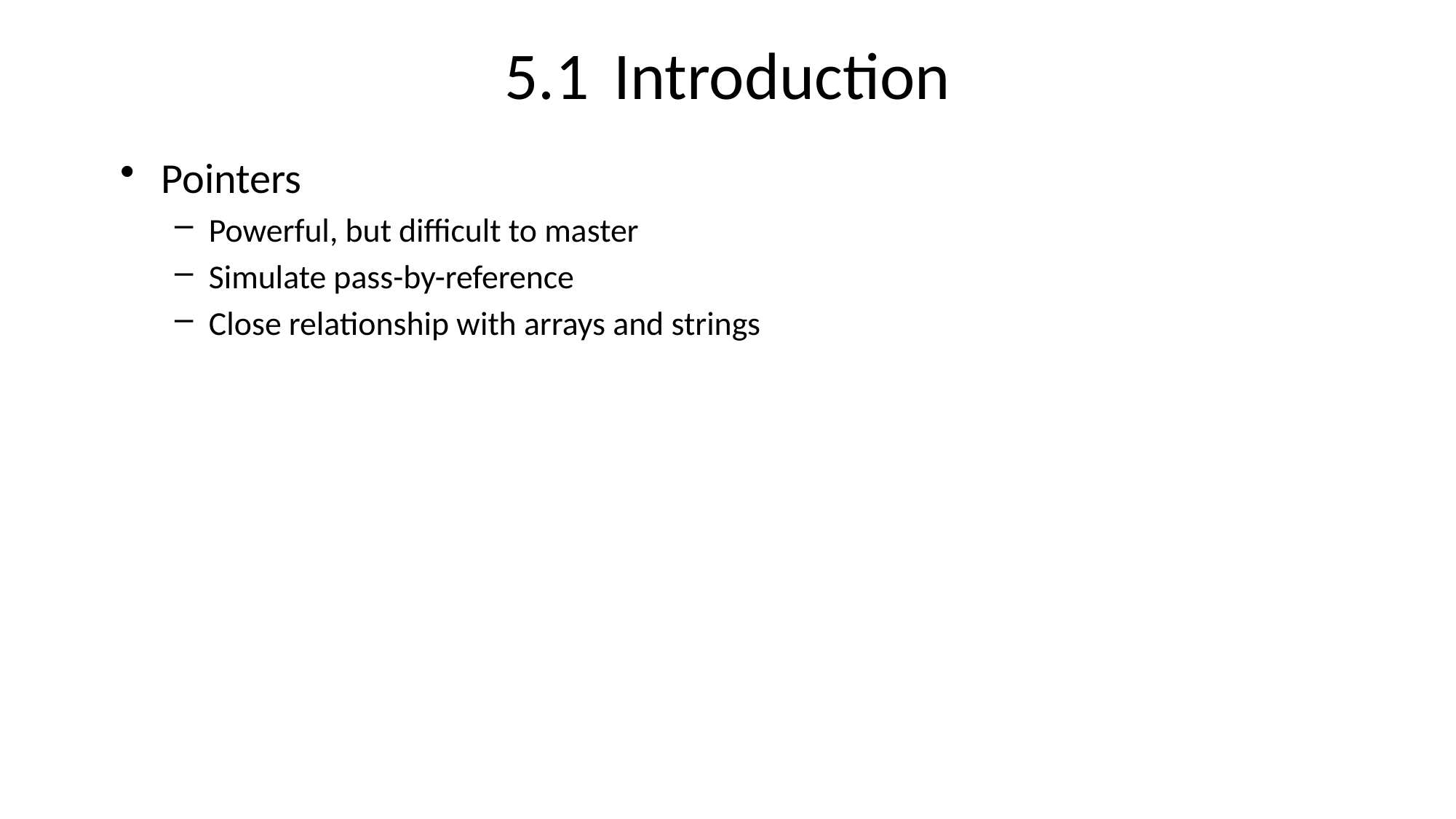

# 5.1	Introduction
Pointers
Powerful, but difficult to master
Simulate pass-by-reference
Close relationship with arrays and strings